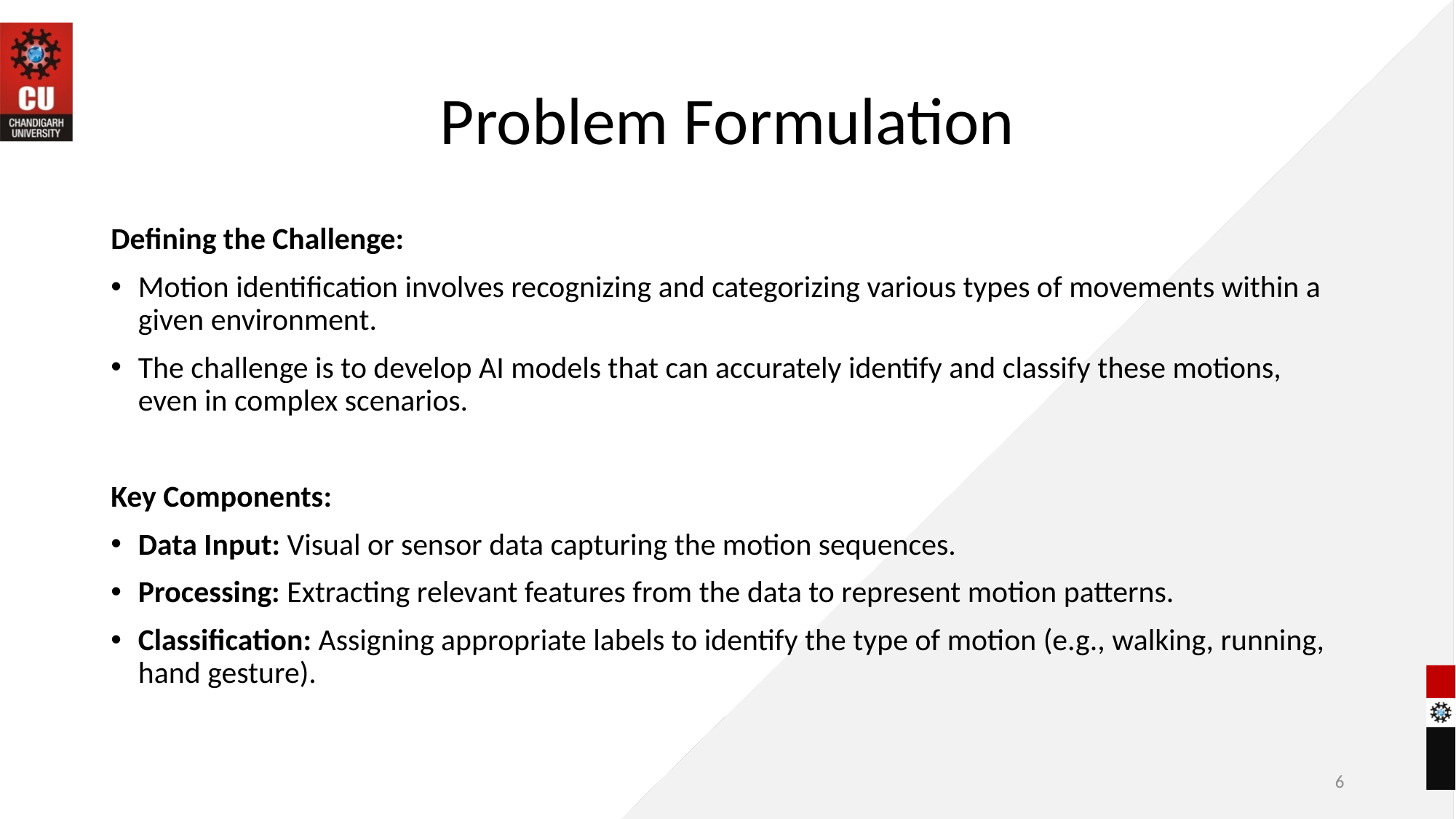

# Problem Formulation
Defining the Challenge:
Motion identification involves recognizing and categorizing various types of movements within a given environment.
The challenge is to develop AI models that can accurately identify and classify these motions, even in complex scenarios.

Key Components:
Data Input: Visual or sensor data capturing the motion sequences.
Processing: Extracting relevant features from the data to represent motion patterns.
Classification: Assigning appropriate labels to identify the type of motion (e.g., walking, running, hand gesture).

6